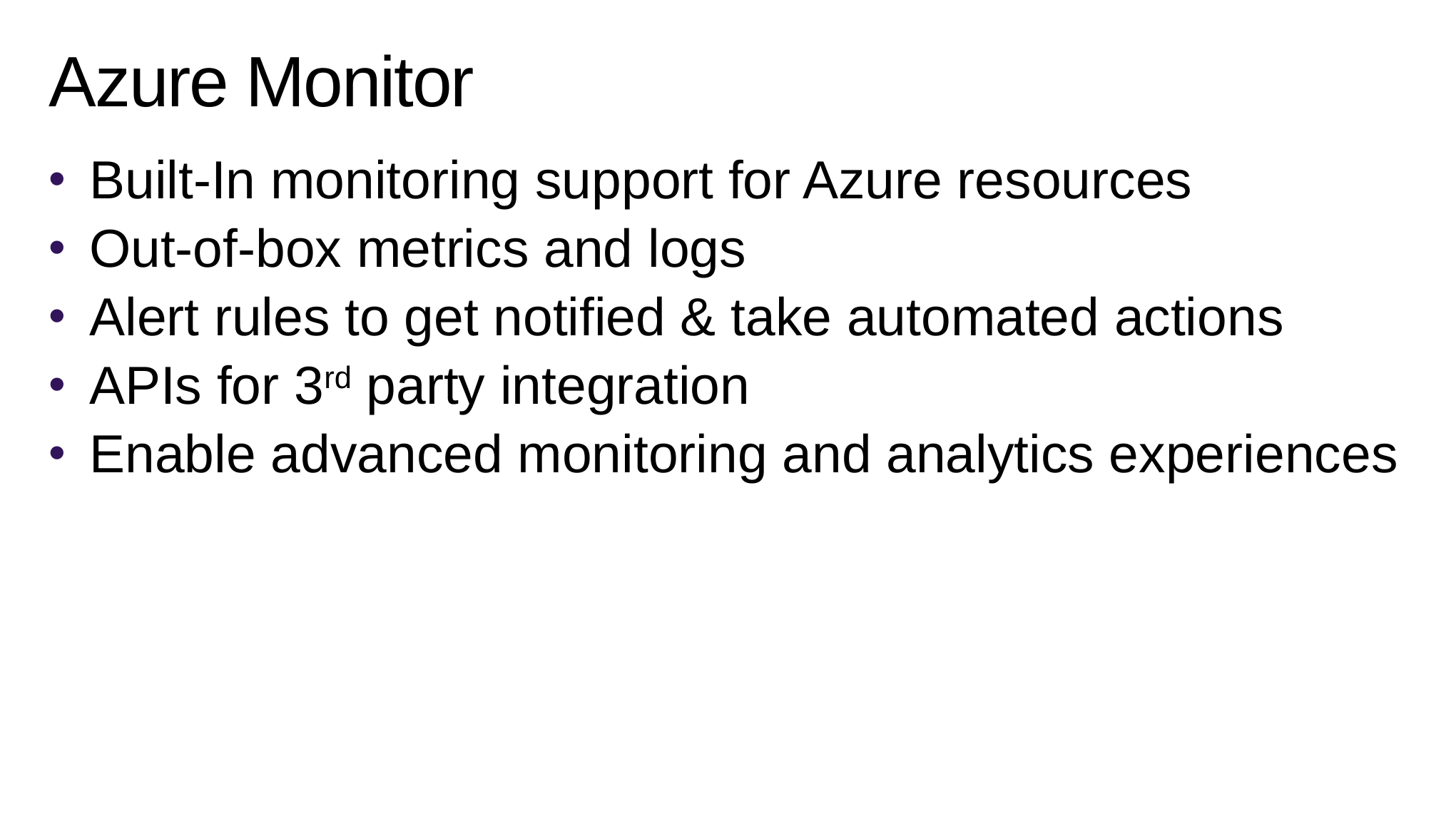

# Azure Monitor
Built-In monitoring support for Azure resources
Out-of-box metrics and logs
Alert rules to get notified & take automated actions
APIs for 3rd party integration
Enable advanced monitoring and analytics experiences